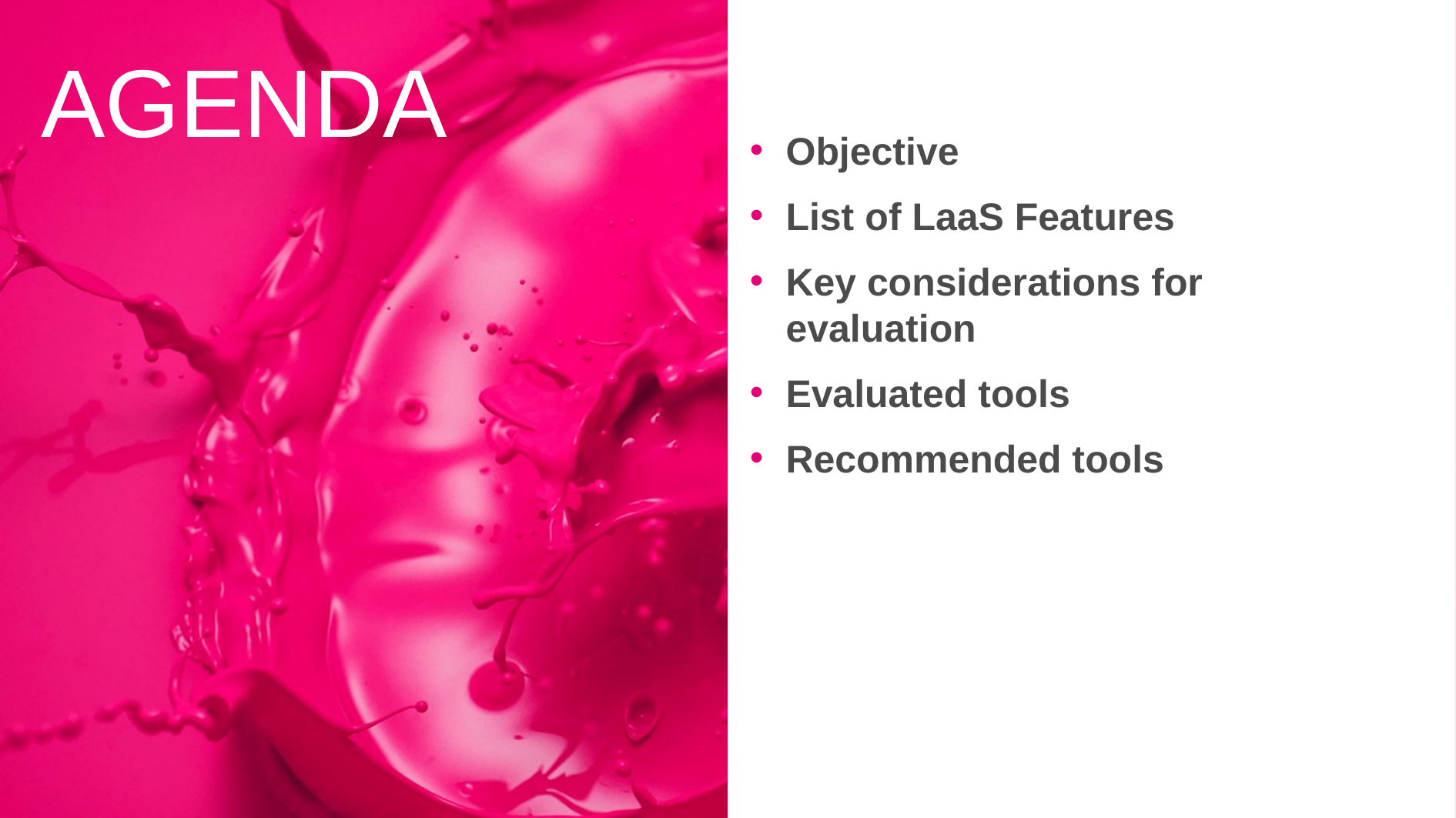

# Agenda
Objective
List of LaaS Features
Key considerations for evaluation
Evaluated tools
Recommended tools